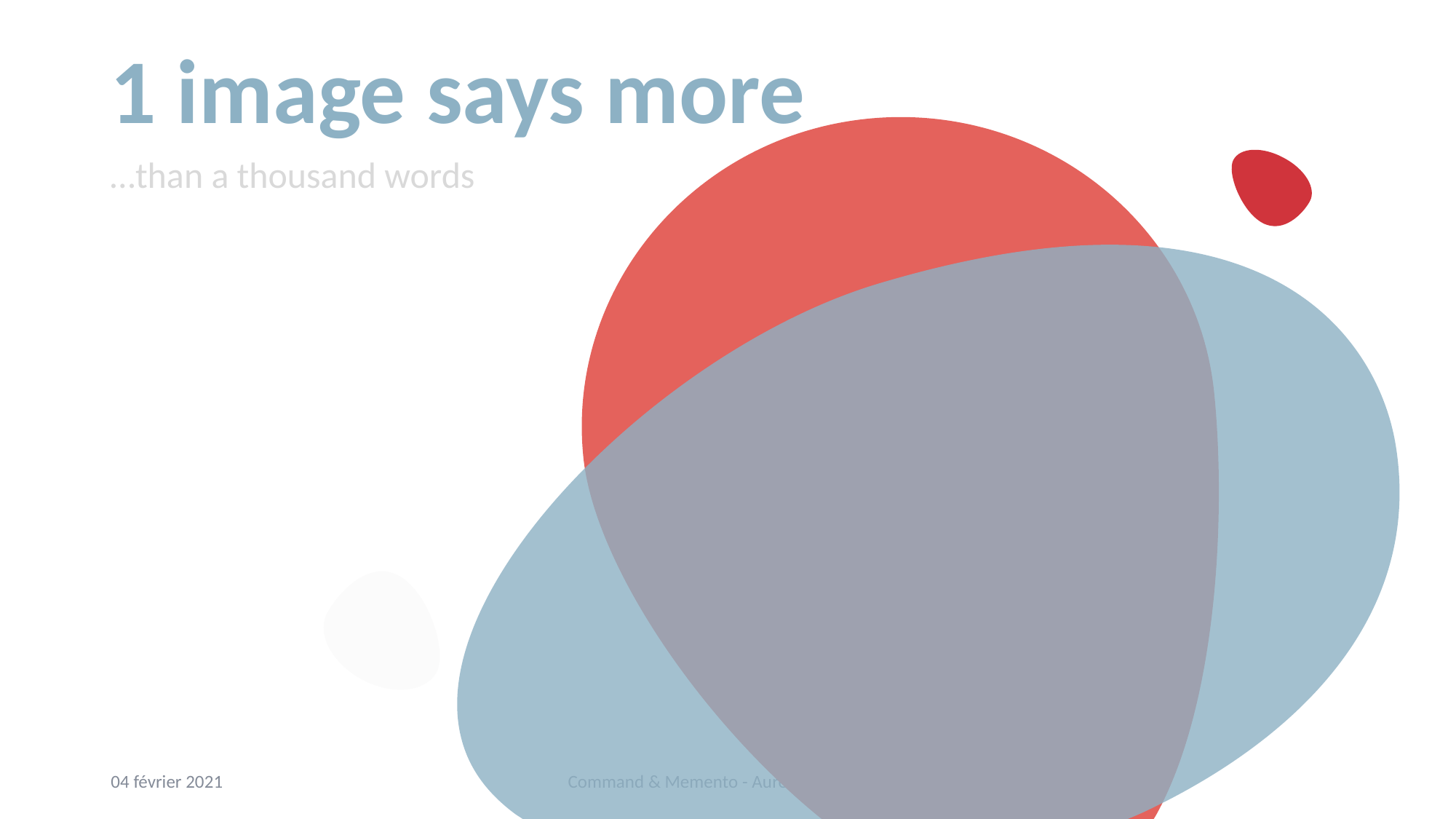

# 1 image says more
…than a thousand words

04 février 2021
Command & Memento - Aurélien BOUDIER